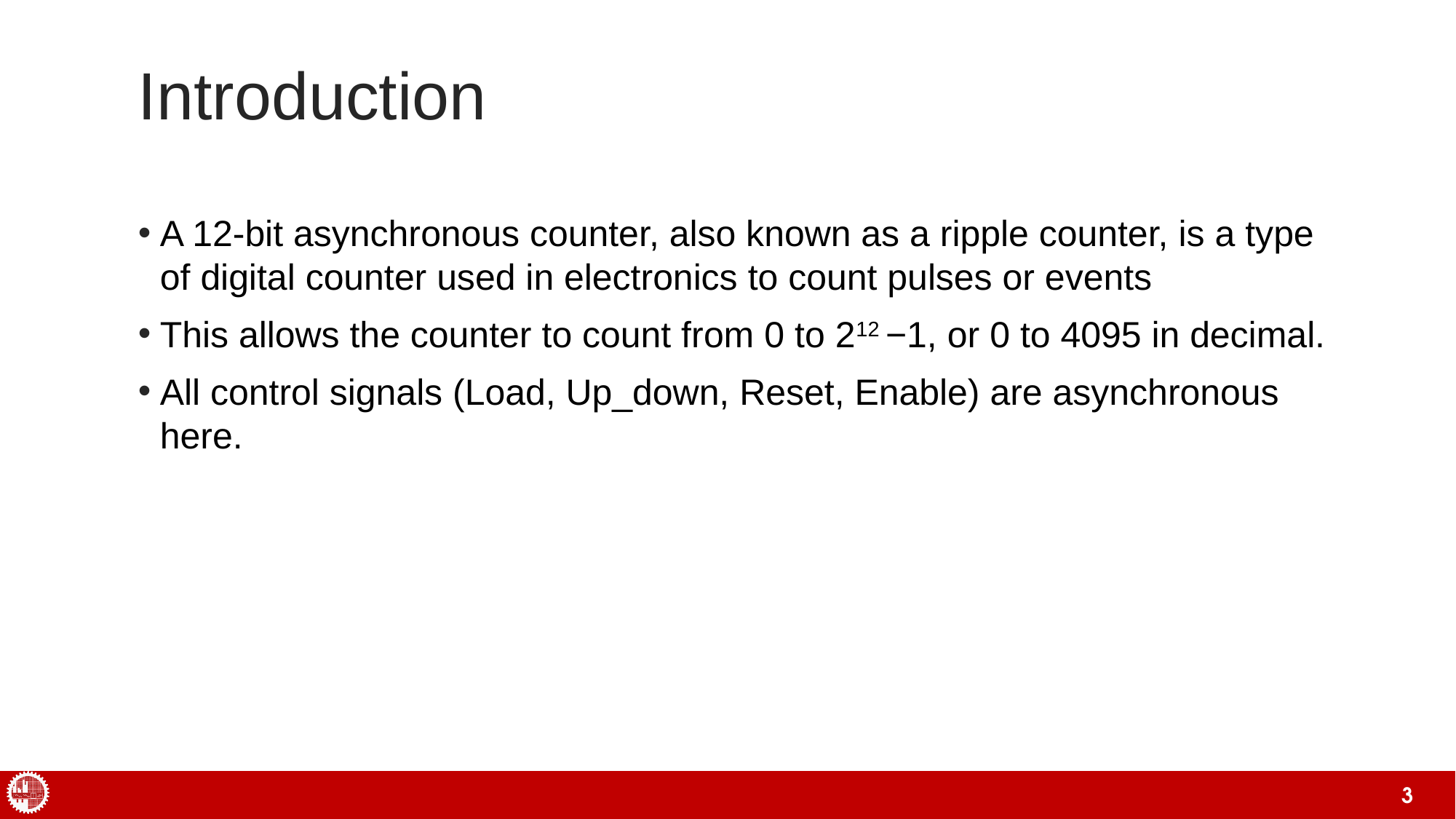

# Introduction
A 12-bit asynchronous counter, also known as a ripple counter, is a type of digital counter used in electronics to count pulses or events
This allows the counter to count from 0 to 212 −1, or 0 to 4095 in decimal.
All control signals (Load, Up_down, Reset, Enable) are asynchronous here.

3